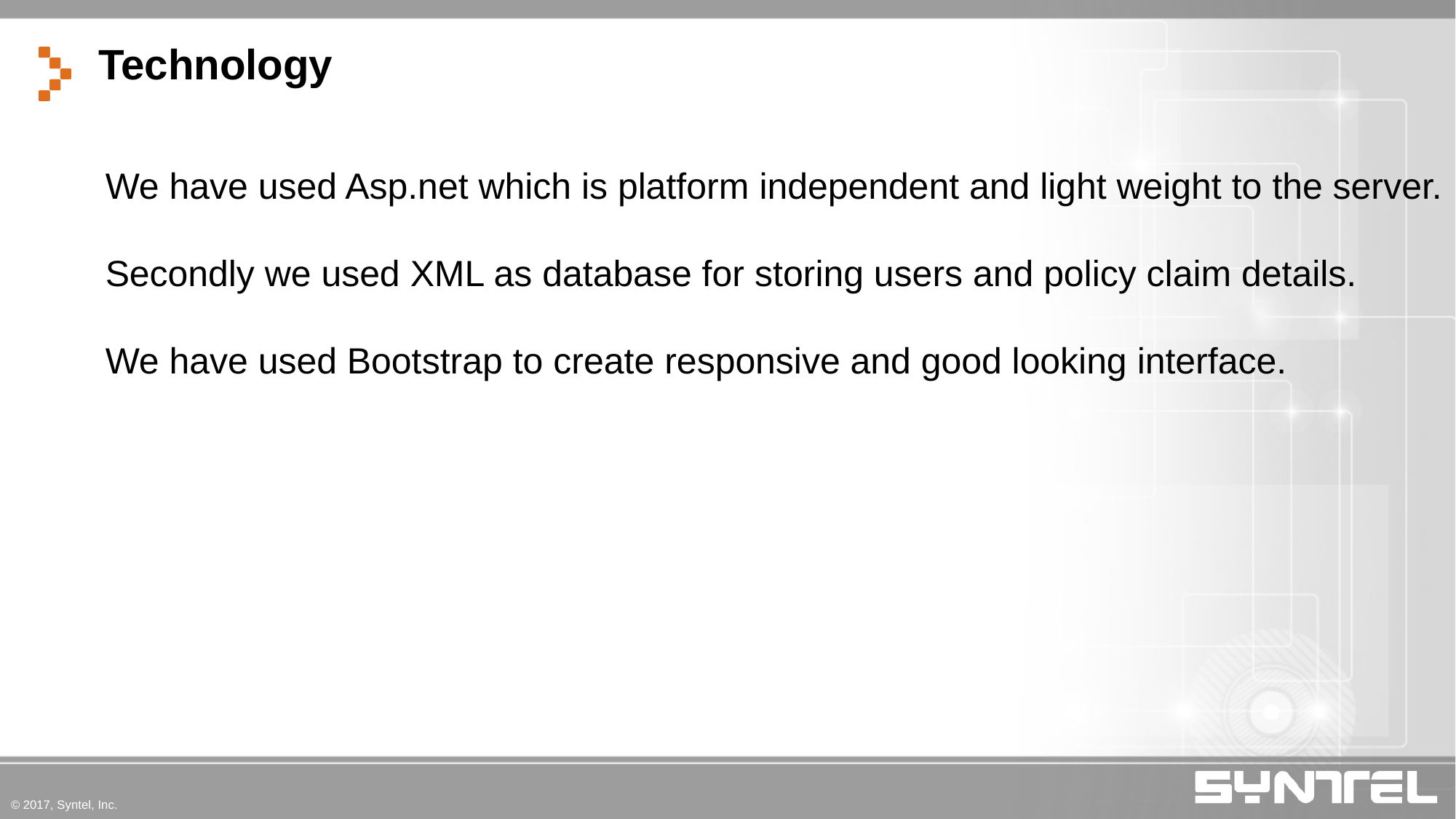

Technology
We have used Asp.net which is platform independent and light weight to the server.

Secondly we used XML as database for storing users and policy claim details.

We have used Bootstrap to create responsive and good looking interface.
© 2017, Syntel, Inc.